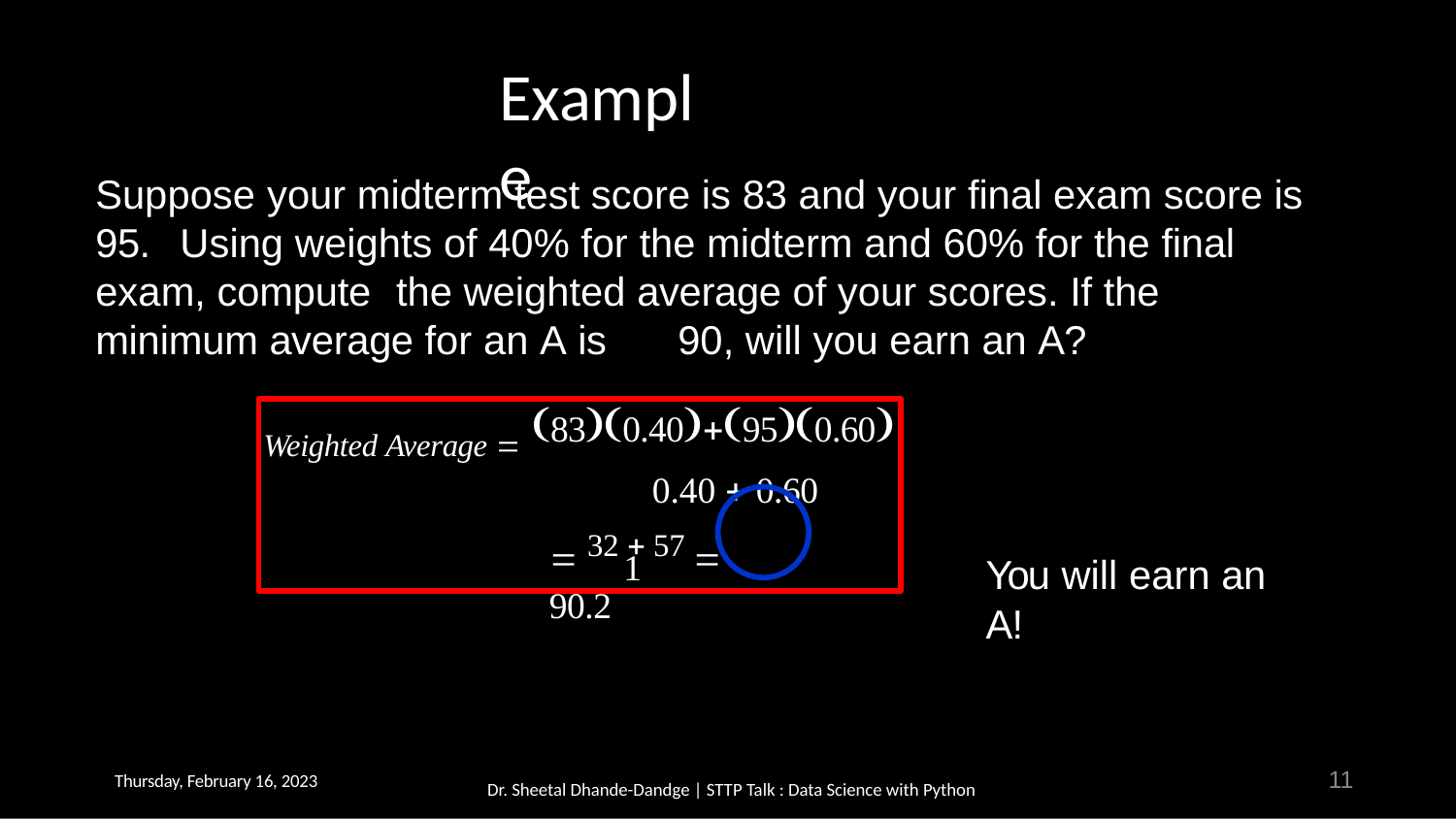

# Example
Suppose your midterm test score is 83 and your final exam score is
95.	Using weights of 40% for the midterm and 60% for the final exam, compute	the weighted average of your scores. If the minimum average for an A is	90, will you earn an A?
Weighted Average = (83)(0.40)+(95)(0.60)
0.40 + 0.60

= 32 + 57 = 90.2
1

You will earn an
A!
11
Thursday, February 16, 2023
Dr. Sheetal Dhande-Dandge | STTP Talk : Data Science with Python